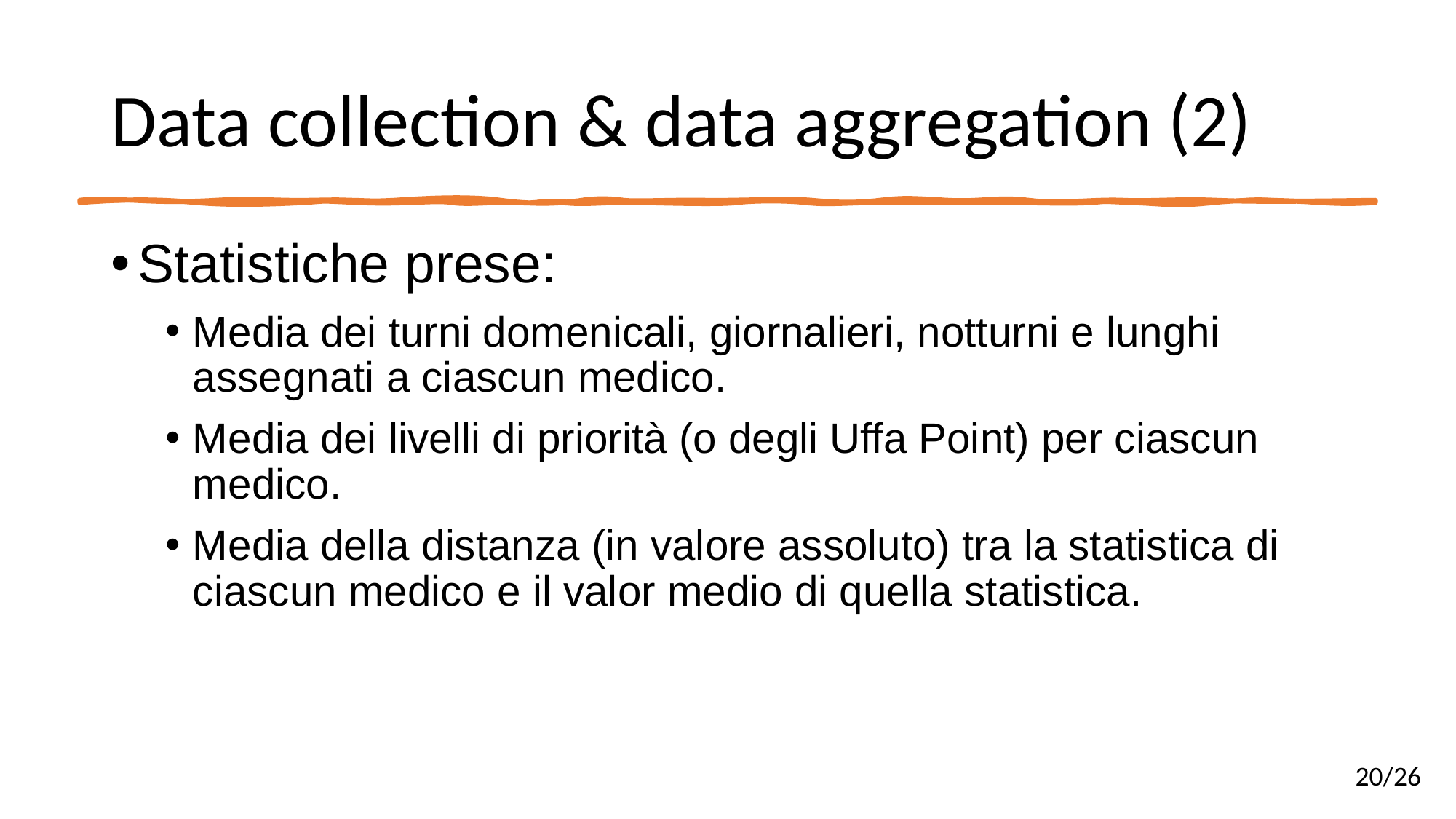

# Data collection & data aggregation (2)

Statistiche prese:
Media dei turni domenicali, giornalieri, notturni e lunghi assegnati a ciascun medico.
Media dei livelli di priorità (o degli Uffa Point) per ciascun medico.
Media della distanza (in valore assoluto) tra la statistica di ciascun medico e il valor medio di quella statistica.
20/26